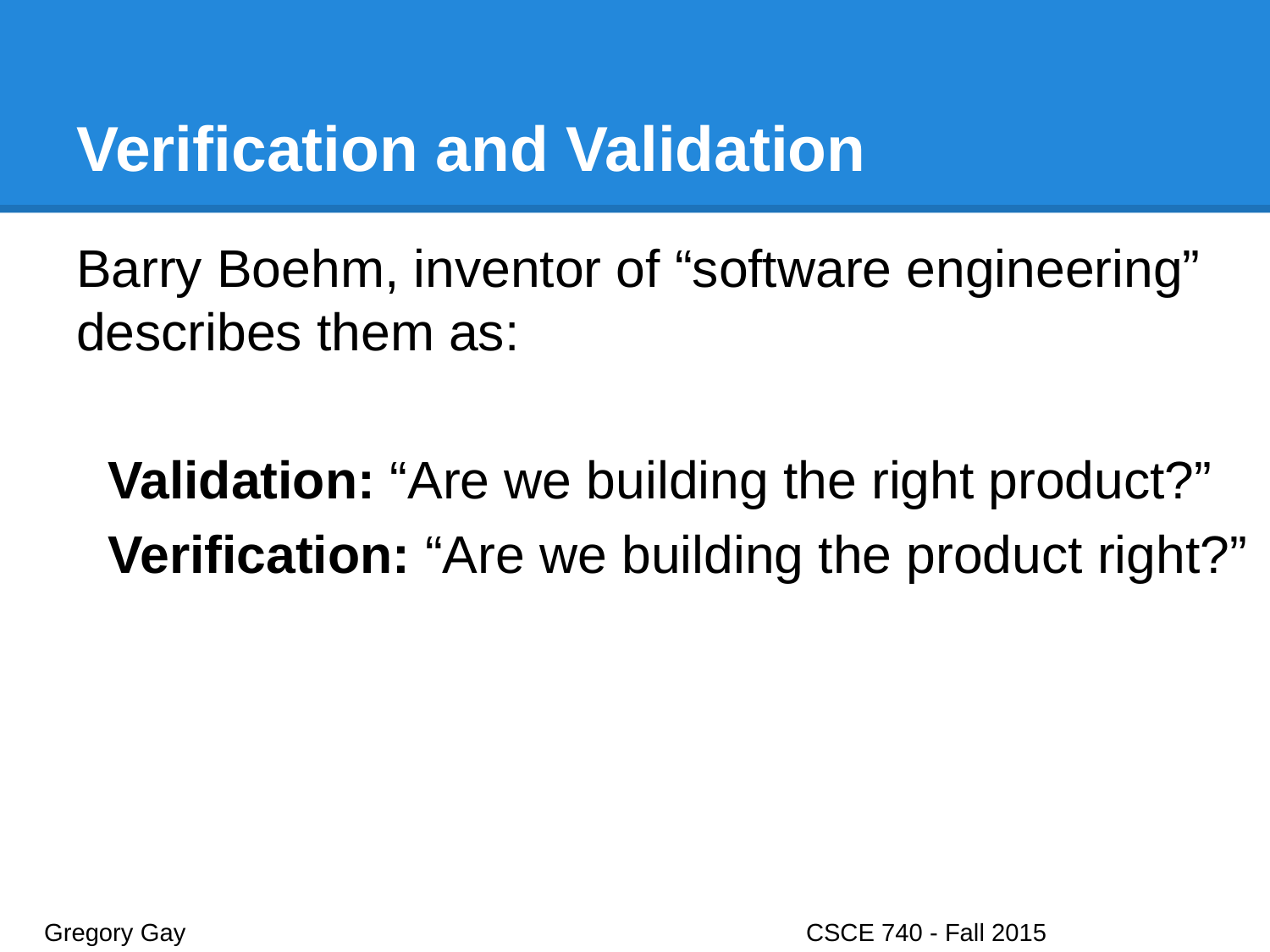

# Verification and Validation
Barry Boehm, inventor of “software engineering” describes them as:

Validation: “Are we building the right product?”
Verification: “Are we building the product right?”
Gregory Gay					CSCE 740 - Fall 2015								17